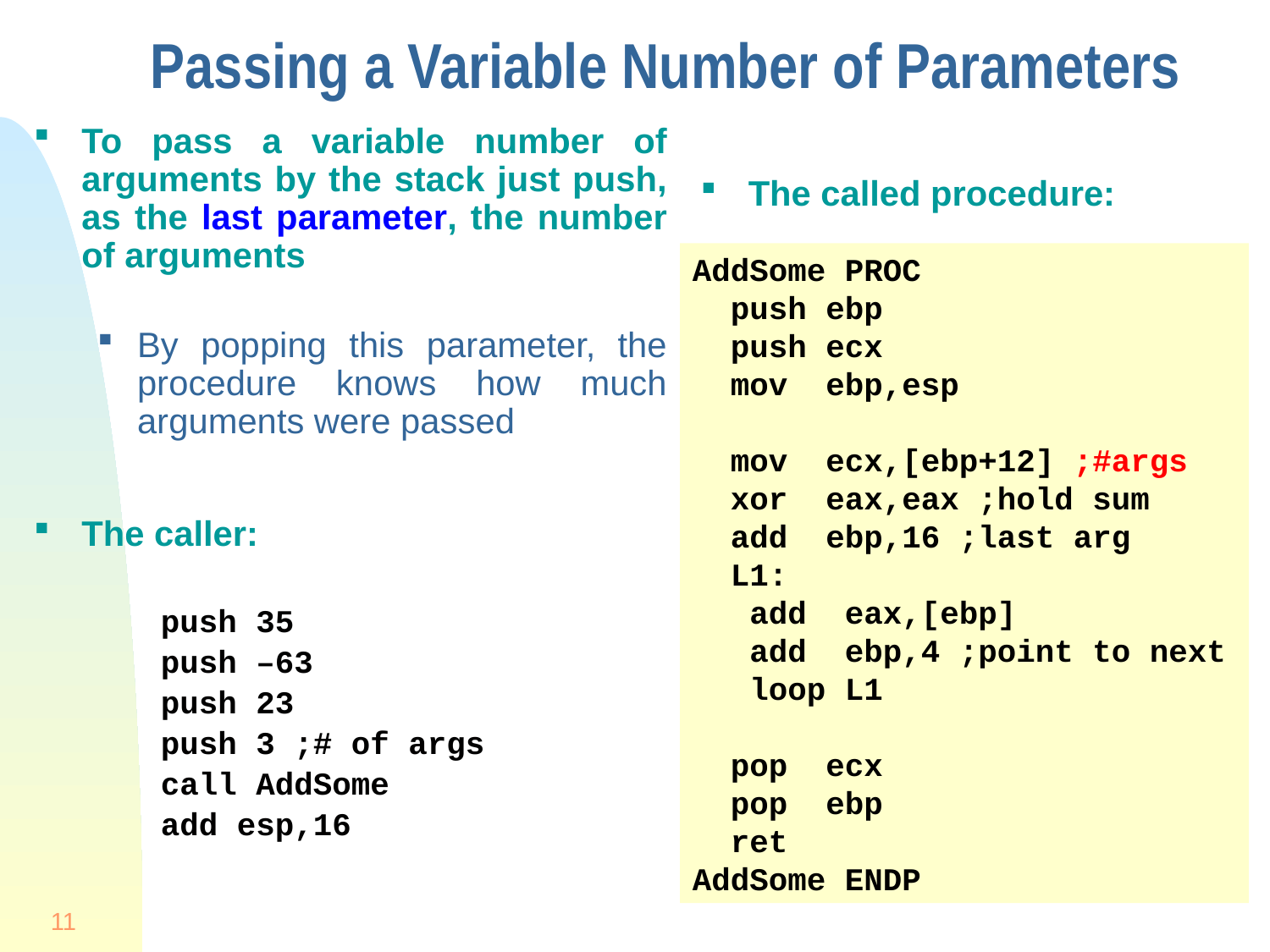

# Passing a Variable Number of Parameters
To pass a variable number of arguments by the stack just push, as the last parameter, the number of arguments

By popping this parameter, the procedure knows how much arguments were passed

The caller:

push 35
push –63
push 23
push 3 ;# of args
call AddSome
add esp,16
The called procedure:

AddSome PROC
  push ebp
  push ecx
  mov  ebp,esp

  mov  ecx,[ebp+12] ;#args
  xor  eax,eax ;hold sum
  add  ebp,16 ;last arg
  L1:
   add  eax,[ebp]
   add  ebp,4 ;point to next
   loop L1

  pop  ecx
  pop  ebp
  ret
AddSome ENDP
11